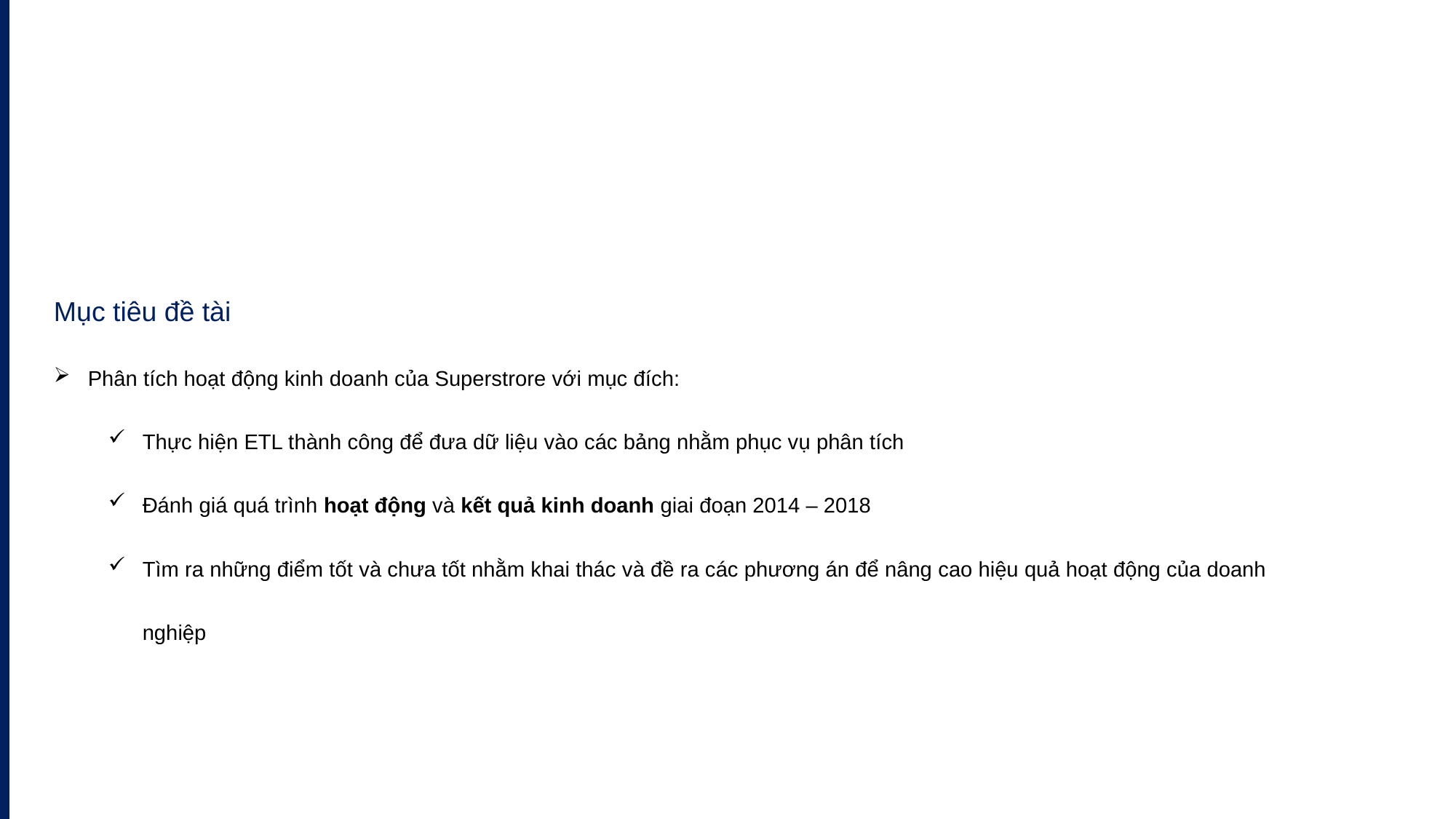

Mục tiêu đề tài
Phân tích hoạt động kinh doanh của Superstrore với mục đích:
Thực hiện ETL thành công để đưa dữ liệu vào các bảng nhằm phục vụ phân tích
Đánh giá quá trình hoạt động và kết quả kinh doanh giai đoạn 2014 – 2018
Tìm ra những điểm tốt và chưa tốt nhằm khai thác và đề ra các phương án để nâng cao hiệu quả hoạt động của doanh nghiệp